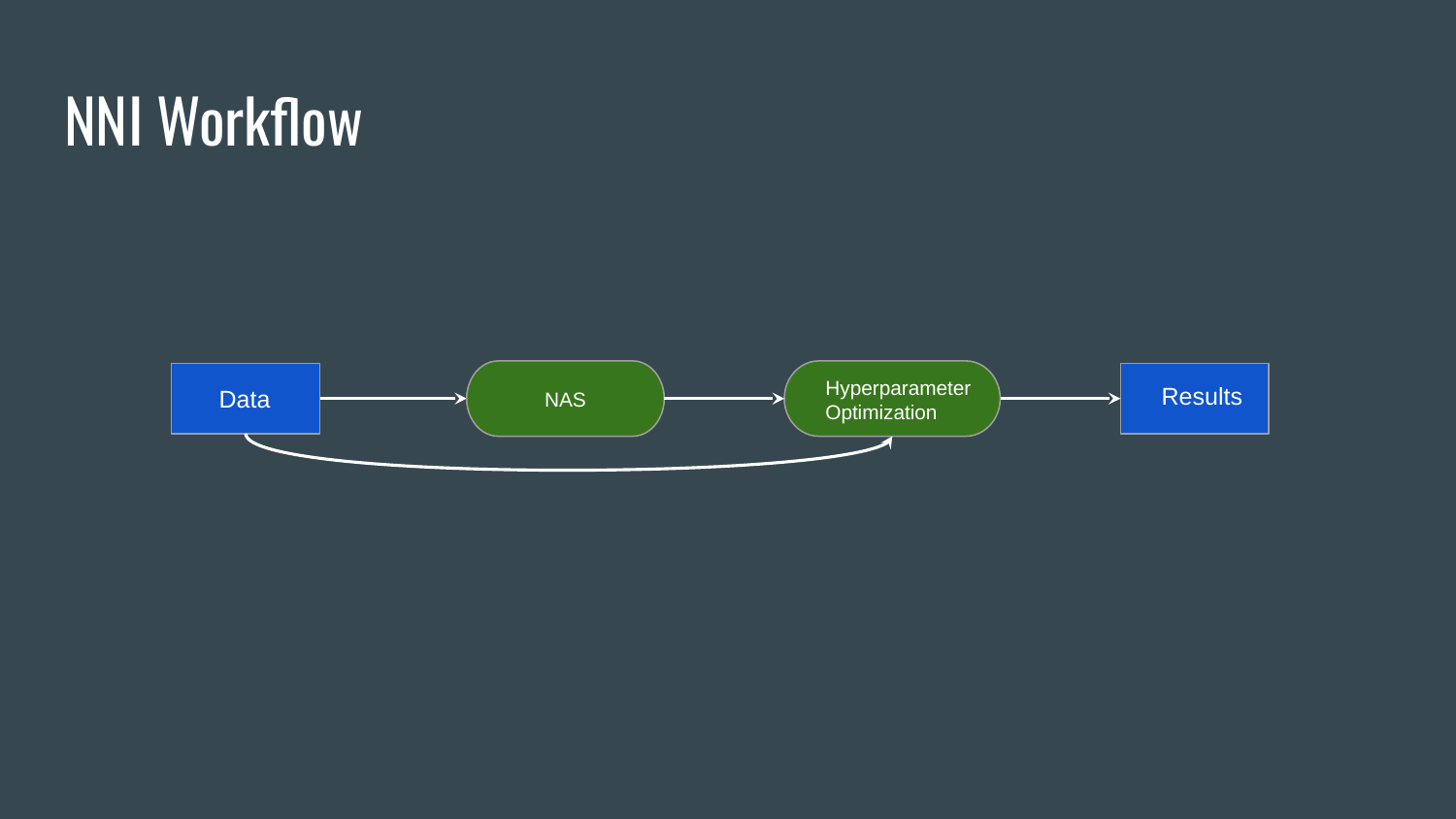

# NNI Workflow

Hyperparameter Optimization

Results
Data
NAS